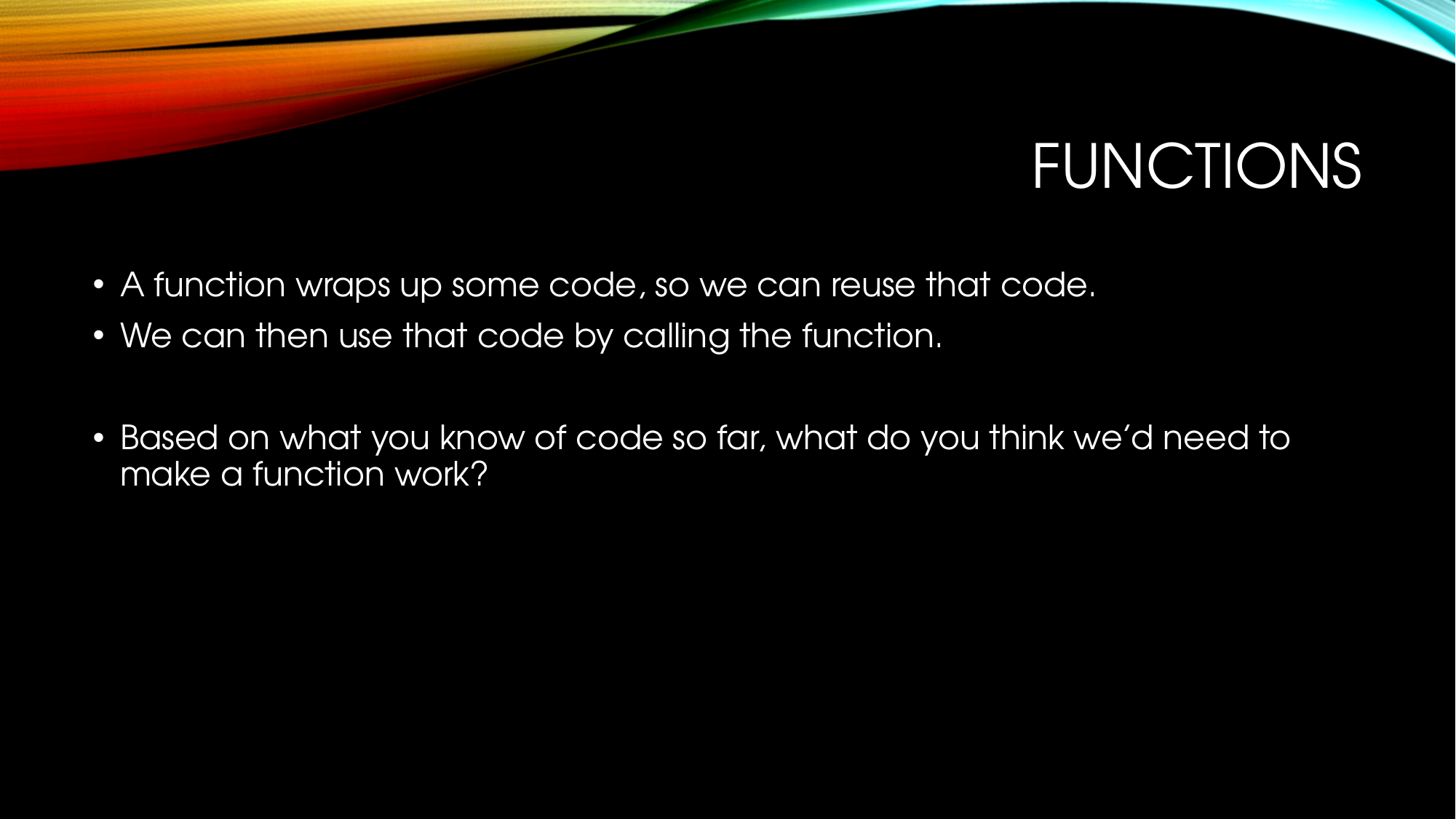

# Functions
A function wraps up some code, so we can reuse that code.
We can then use that code by calling the function.

Based on what you know of code so far, what do you think we’d need to make a function work?